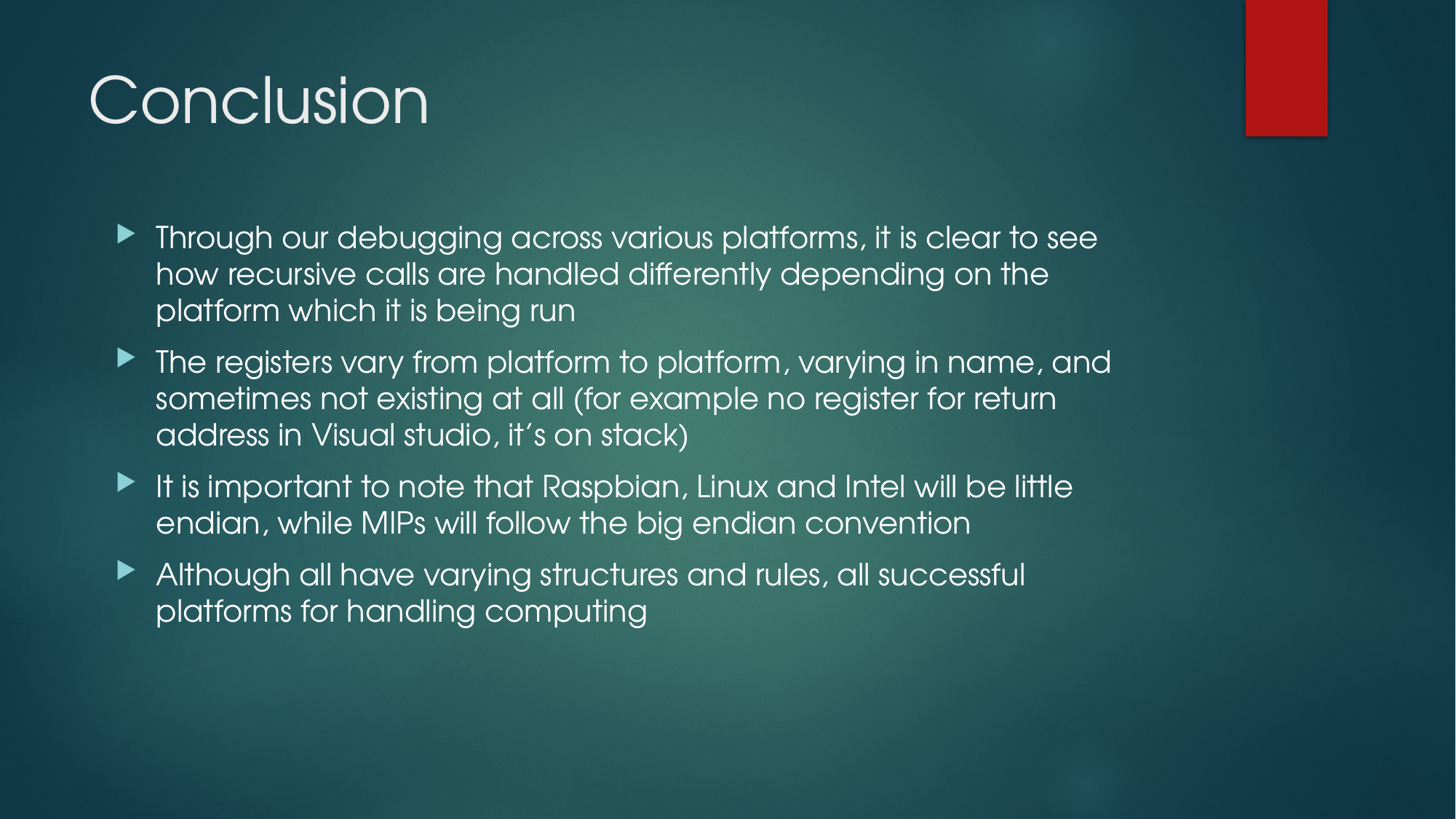

# Conclusion
Through our debugging across various platforms, it is clear to see how recursive calls are handled differently depending on the platform which it is being run
The registers vary from platform to platform, varying in name, and sometimes not existing at all (for example no register for return address in Visual studio, it’s on stack)
It is important to note that Raspbian, Linux and Intel will be little endian, while MIPs will follow the big endian convention
Although all have varying structures and rules, all successful platforms for handling computing